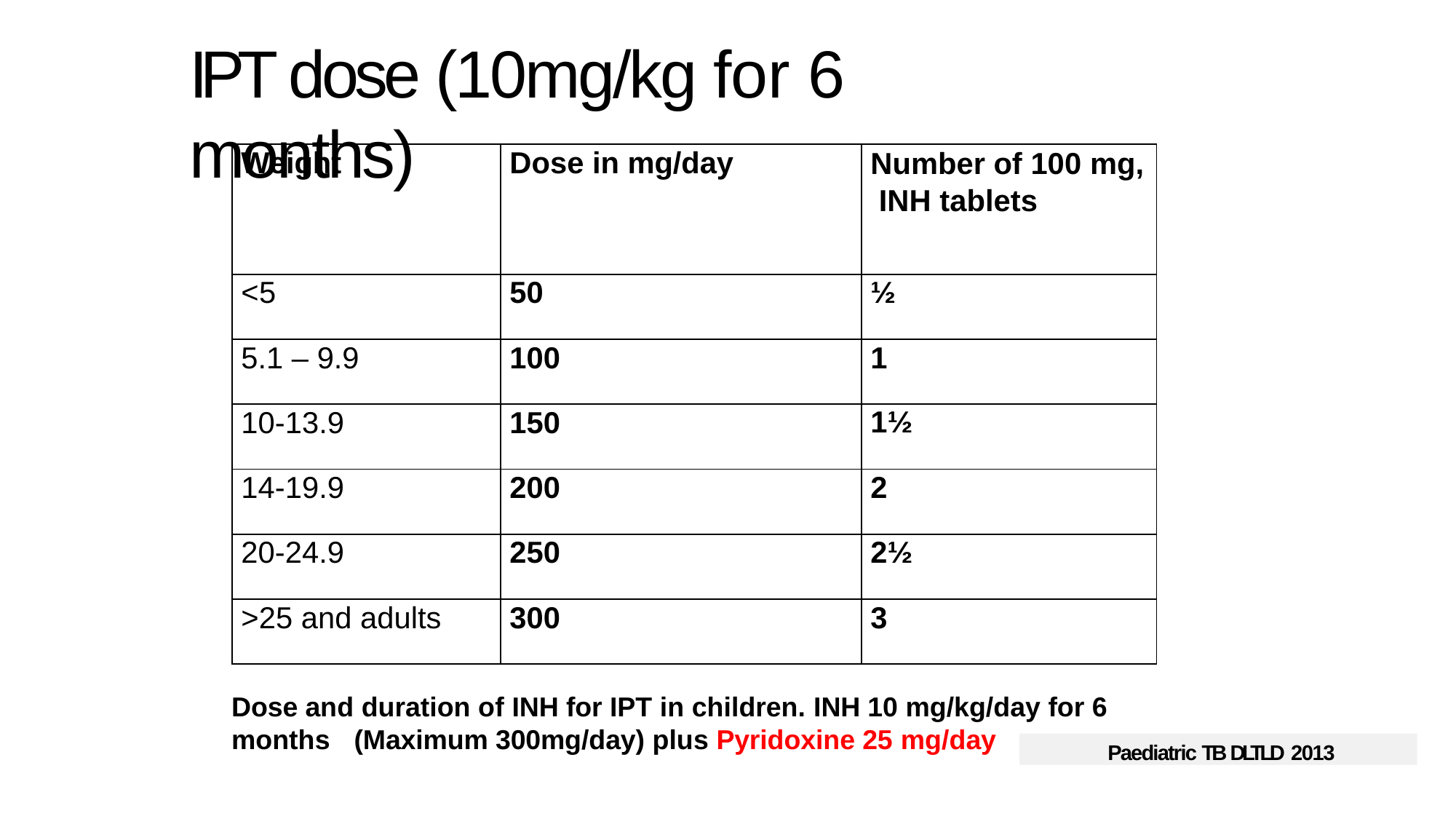

# IPT dose (10mg/kg for 6 months)
| Weight | Dose in mg/day | Number of 100 mg, INH tablets |
| --- | --- | --- |
| <5 | 50 | ½ |
| 5.1 – 9.9 | 100 | 1 |
| 10-13.9 | 150 | 1½ |
| 14-19.9 | 200 | 2 |
| 20-24.9 | 250 | 2½ |
| >25 and adults | 300 | 3 |
Dose and duration of INH for IPT in children. INH 10 mg/kg/day for 6
months	(Maximum 300mg/day) plus Pyridoxine 25 mg/day
Paediatric TB DLTLD 2013